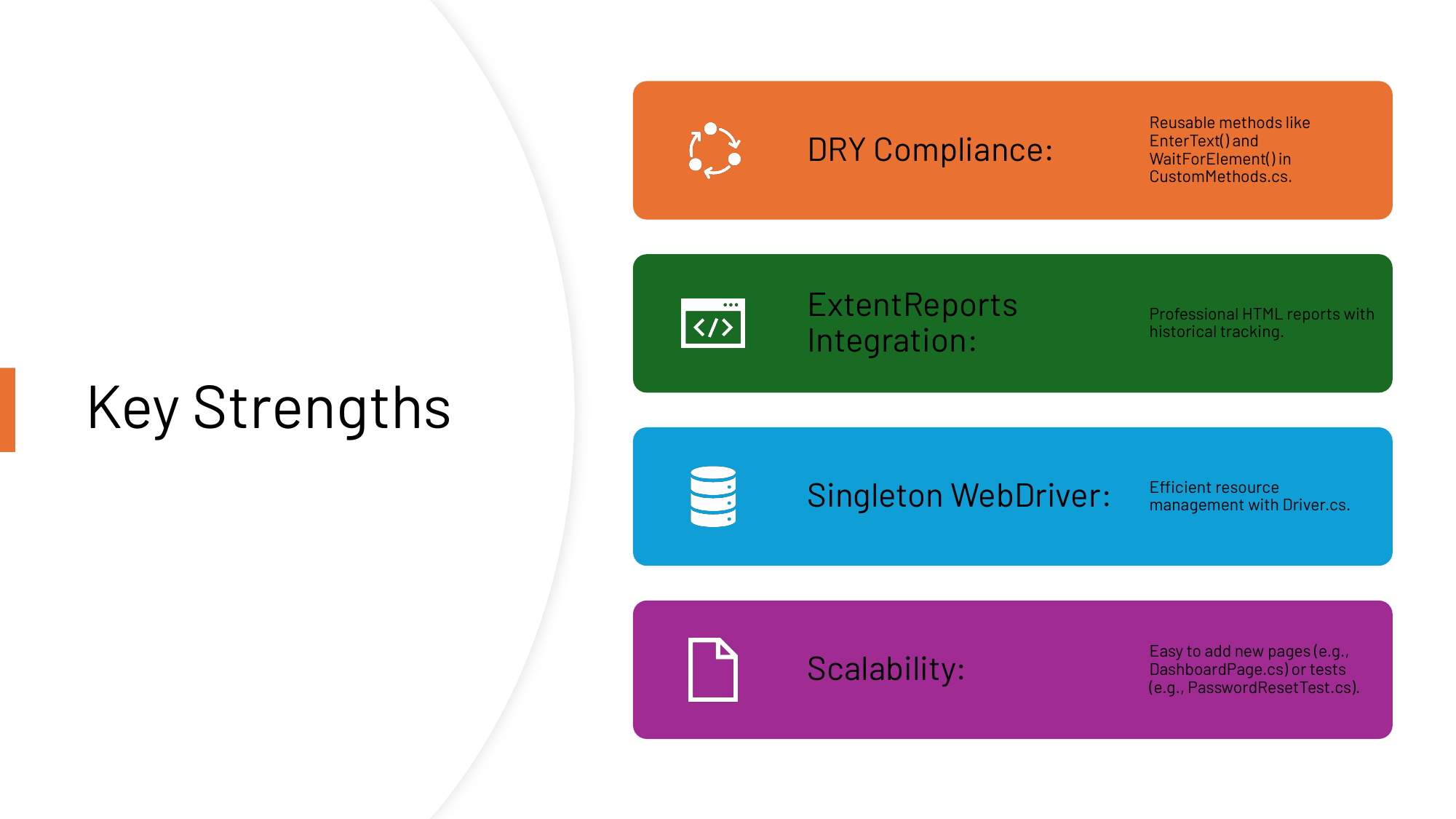

DRY Compliance:
Reusable methods like EnterText() and WaitForElement() in CustomMethods.cs.
ExtentReports Integration:
Professional HTML reports with historical tracking.
Singleton WebDriver:
Efficient resource management with Driver.cs.
Scalability:
Easy to add new pages (e.g., DashboardPage.cs) or tests (e.g., PasswordResetTest.cs).
# Key Strengths